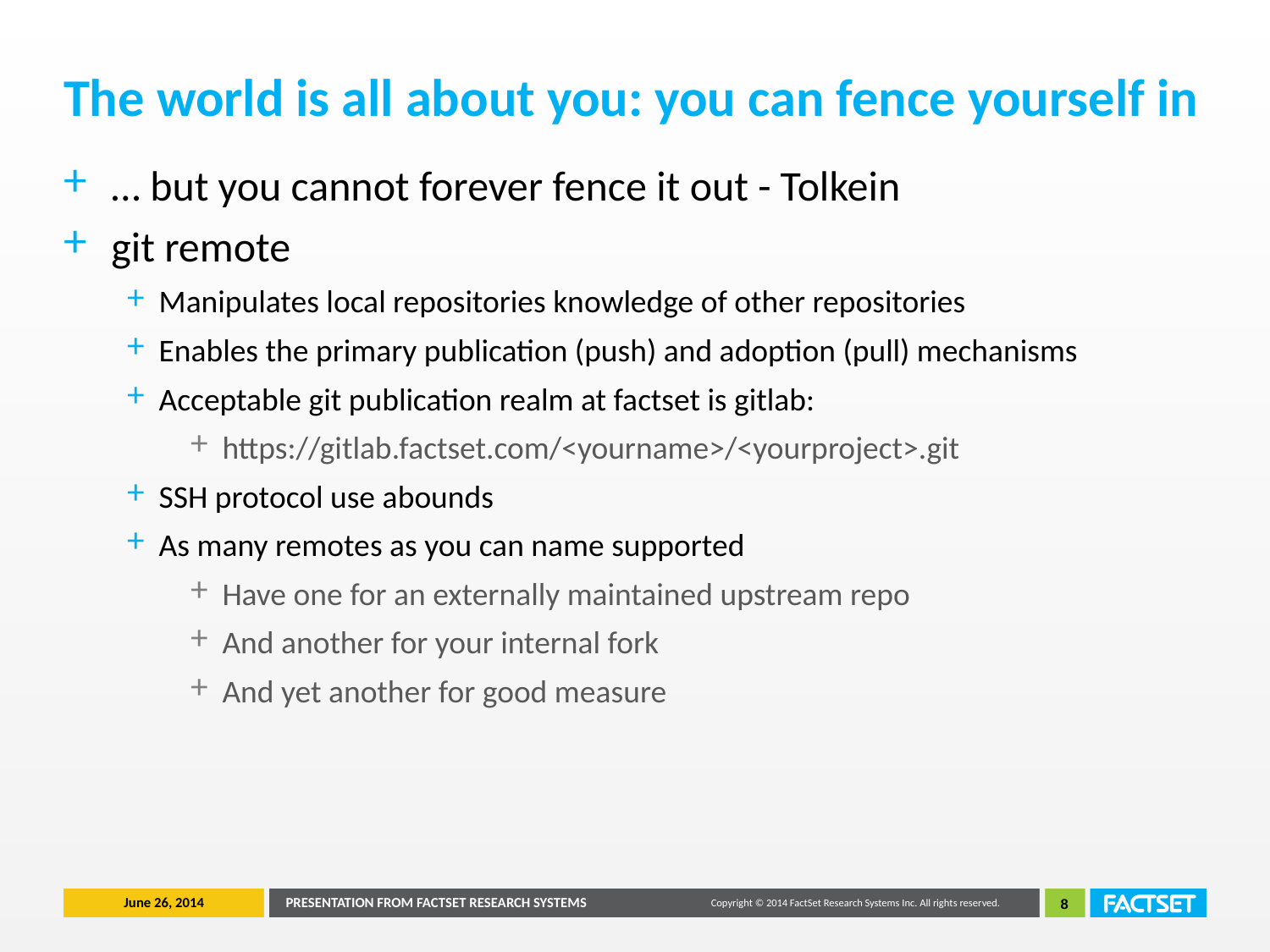

# The world is all about you: you can fence yourself in
… but you cannot forever fence it out - Tolkein
git remote
Manipulates local repositories knowledge of other repositories
Enables the primary publication (push) and adoption (pull) mechanisms
Acceptable git publication realm at factset is gitlab:
https://gitlab.factset.com/<yourname>/<yourproject>.git
SSH protocol use abounds
As many remotes as you can name supported
Have one for an externally maintained upstream repo
And another for your internal fork
And yet another for good measure

June 26, 2014
PRESENTATION FROM FACTSET RESEARCH SYSTEMS
8